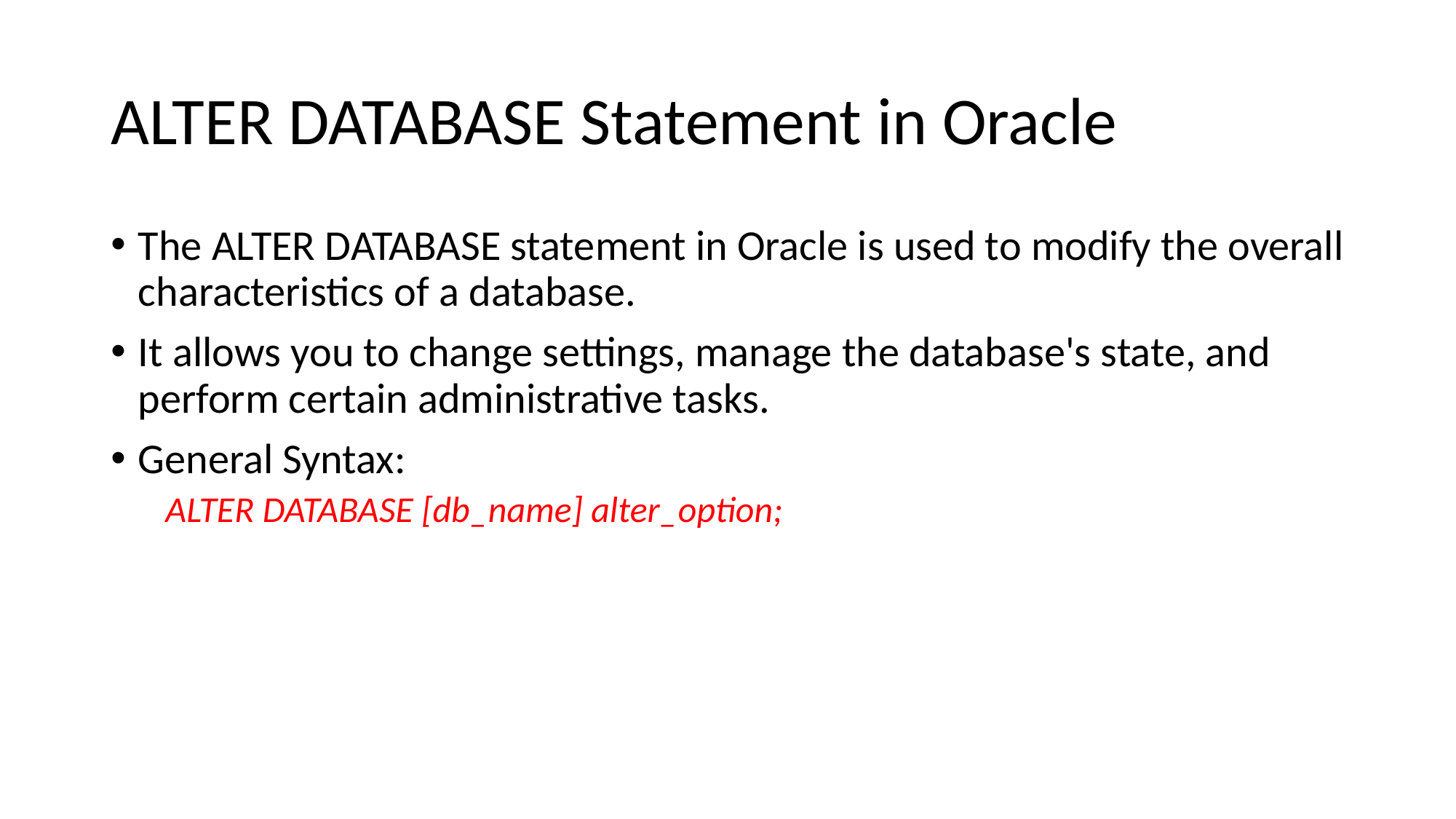

# ALTER DATABASE Statement in Oracle
The ALTER DATABASE statement in Oracle is used to modify the overall characteristics of a database.
It allows you to change settings, manage the database's state, and perform certain administrative tasks.
General Syntax:
ALTER DATABASE [db_name] alter_option;